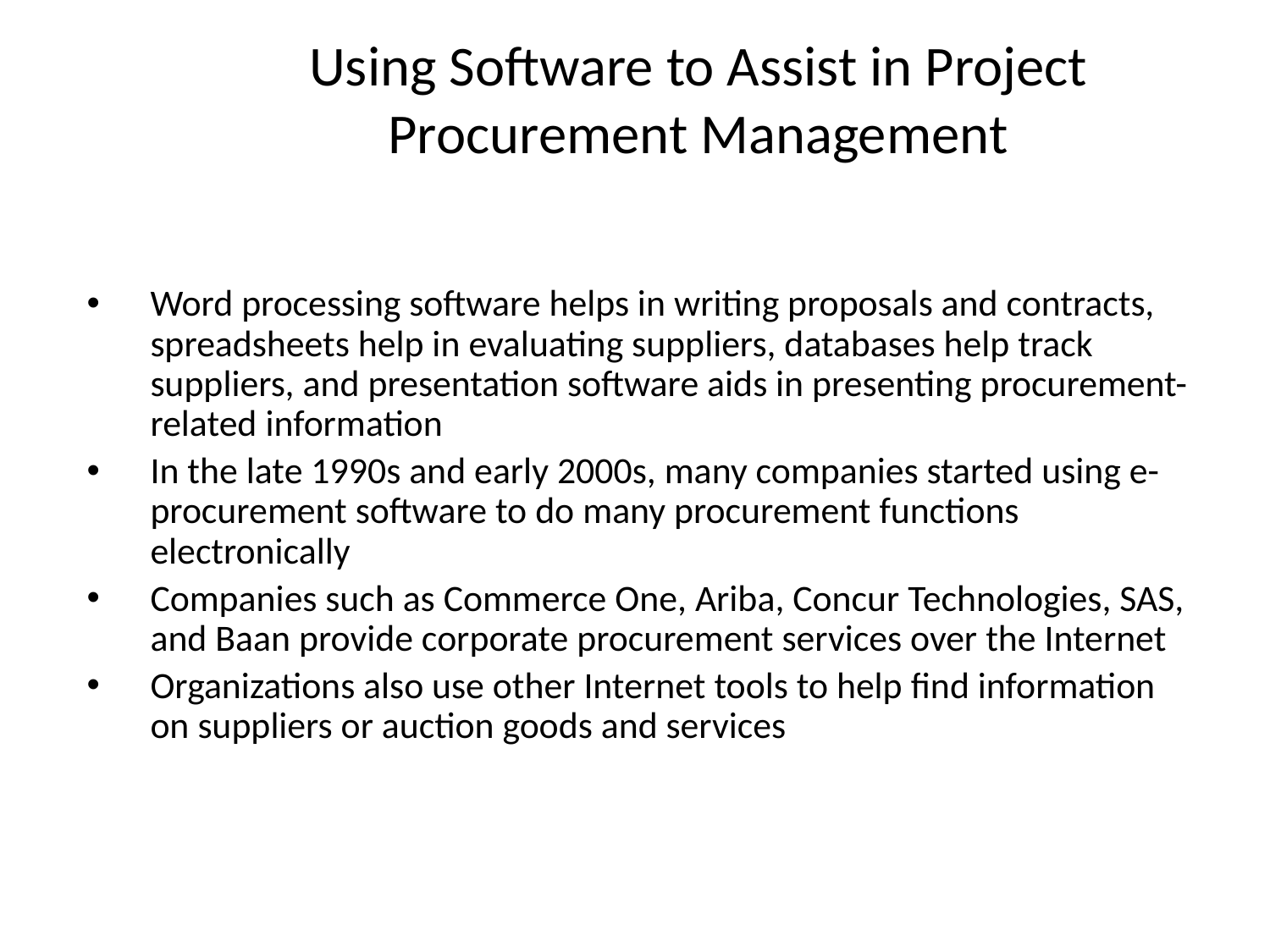

# Using Software to Assist in Project Procurement Management

Word processing software helps in writing proposals and contracts, spreadsheets help in evaluating suppliers, databases help track suppliers, and presentation software aids in presenting procurement-related information
In the late 1990s and early 2000s, many companies started using e-procurement software to do many procurement functions electronically
Companies such as Commerce One, Ariba, Concur Technologies, SAS, and Baan provide corporate procurement services over the Internet
Organizations also use other Internet tools to help find information on suppliers or auction goods and services